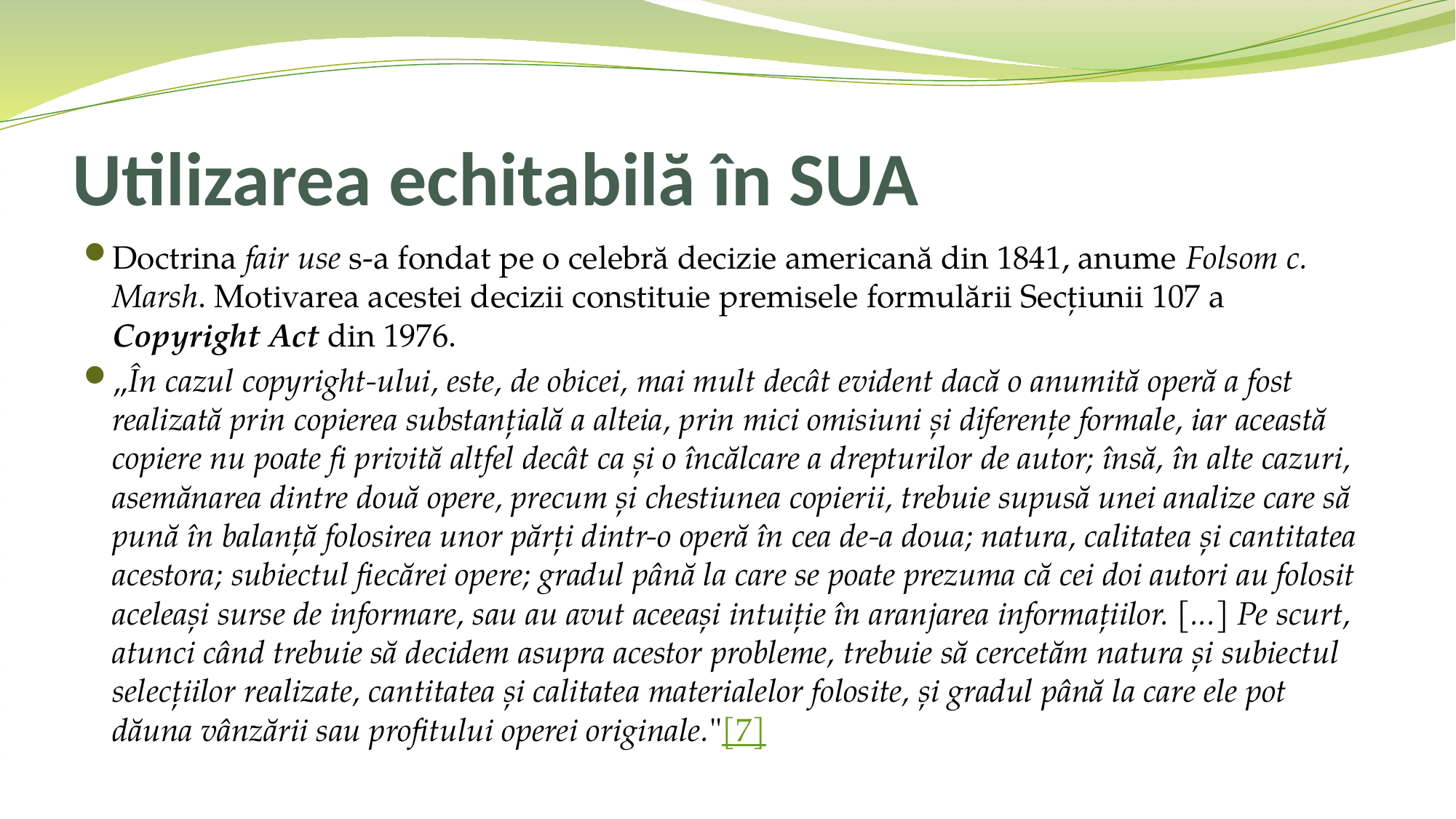

# Utilizarea echitabilă în SUA
Doctrina fair use s-a fondat pe o celebră decizie americană din 1841, anume Folsom c. Marsh. Motivarea acestei decizii constituie premisele formulării Secţiunii 107 a Copyright Act din 1976.
„În cazul copyright-ului, este, de obicei, mai mult decât evident dacă o anumită operă a fost realizată prin copierea substanţială a alteia, prin mici omisiuni şi diferenţe formale, iar această copiere nu poate fi privită altfel decât ca şi o încălcare a drepturilor de autor; însă, în alte cazuri, asemănarea dintre două opere, precum şi chestiunea copierii, trebuie supusă unei analize care să pună în balanţă folosirea unor părţi dintr-o operă în cea de-a doua; natura, calitatea şi cantitatea acestora; subiectul fiecărei opere; gradul până la care se poate prezuma că cei doi autori au folosit aceleaşi surse de informare, sau au avut aceeaşi intuiţie în aranjarea informaţiilor. [...] Pe scurt, atunci când trebuie să decidem asupra acestor probleme, trebuie să cercetăm natura şi subiectul selecţiilor realizate, cantitatea şi calitatea materialelor folosite, şi gradul până la care ele pot dăuna vânzării sau profitului operei originale."[7]